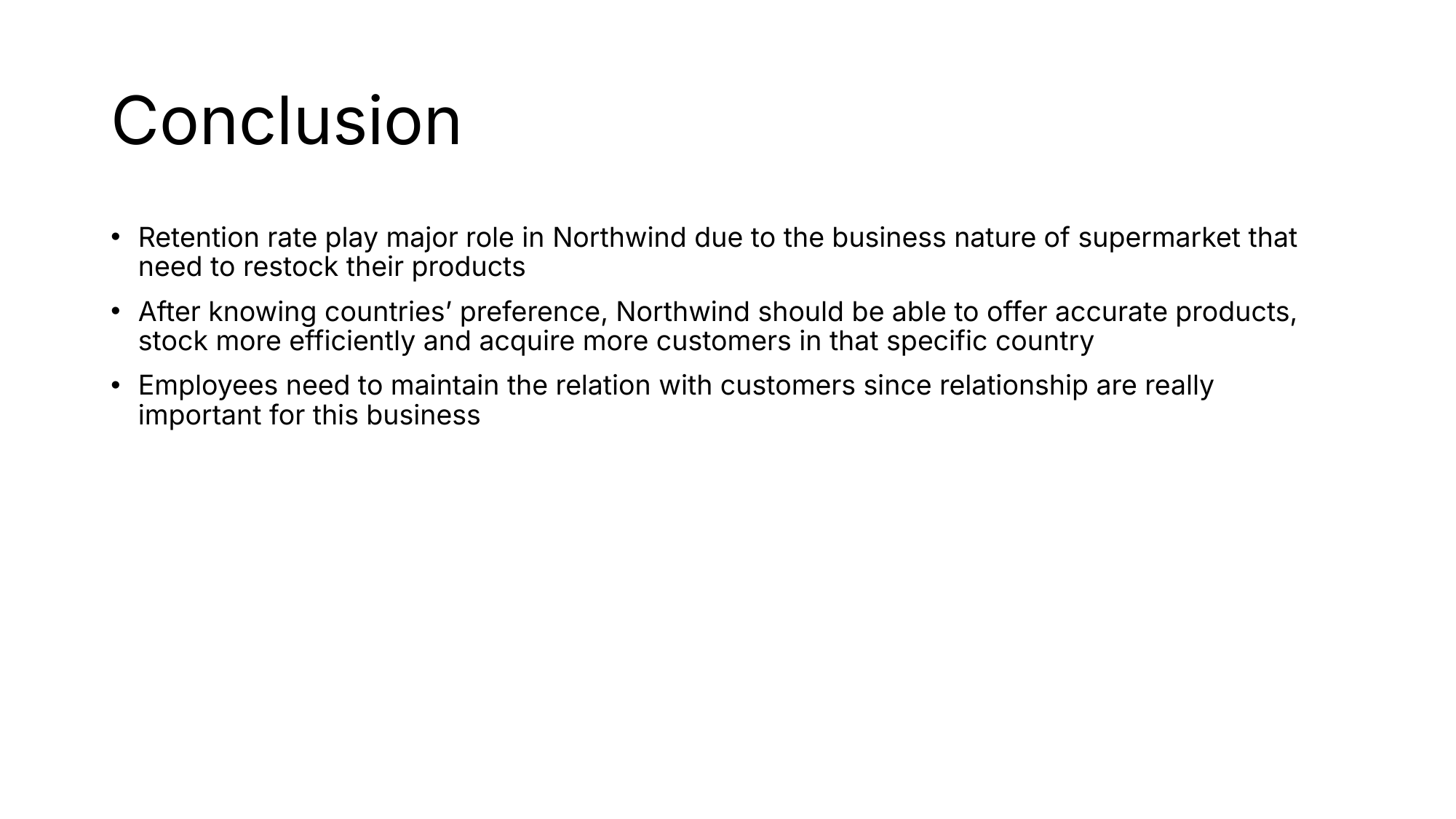

# Conclusion
Retention rate play major role in Northwind due to the business nature of supermarket that need to restock their products
After knowing countries’ preference, Northwind should be able to offer accurate products, stock more efficiently and acquire more customers in that specific country
Employees need to maintain the relation with customers since relationship are really important for this business